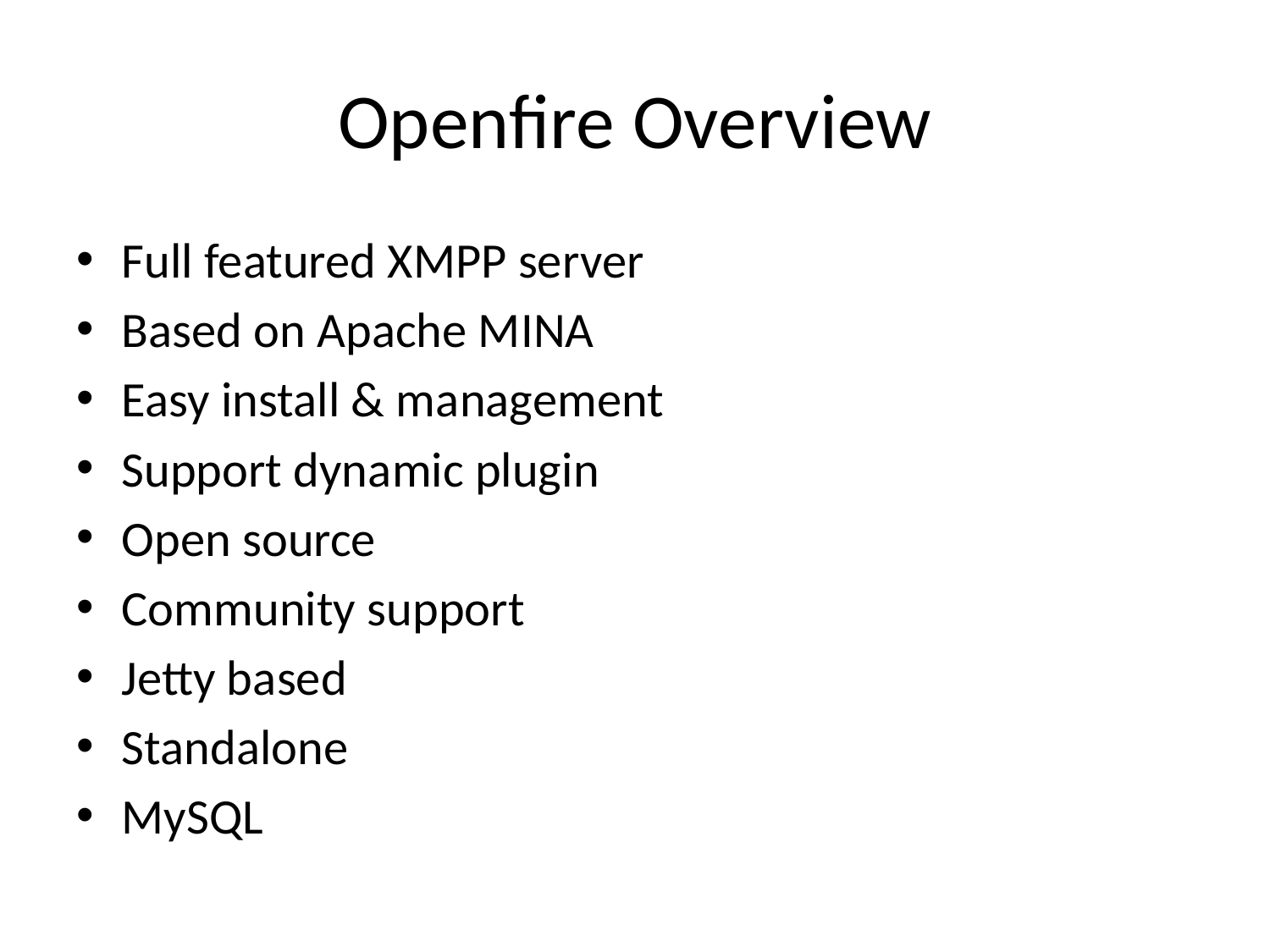

# Openfire Overview
Full featured XMPP server
Based on Apache MINA
Easy install & management
Support dynamic plugin
Open source
Community support
Jetty based
Standalone
MySQL